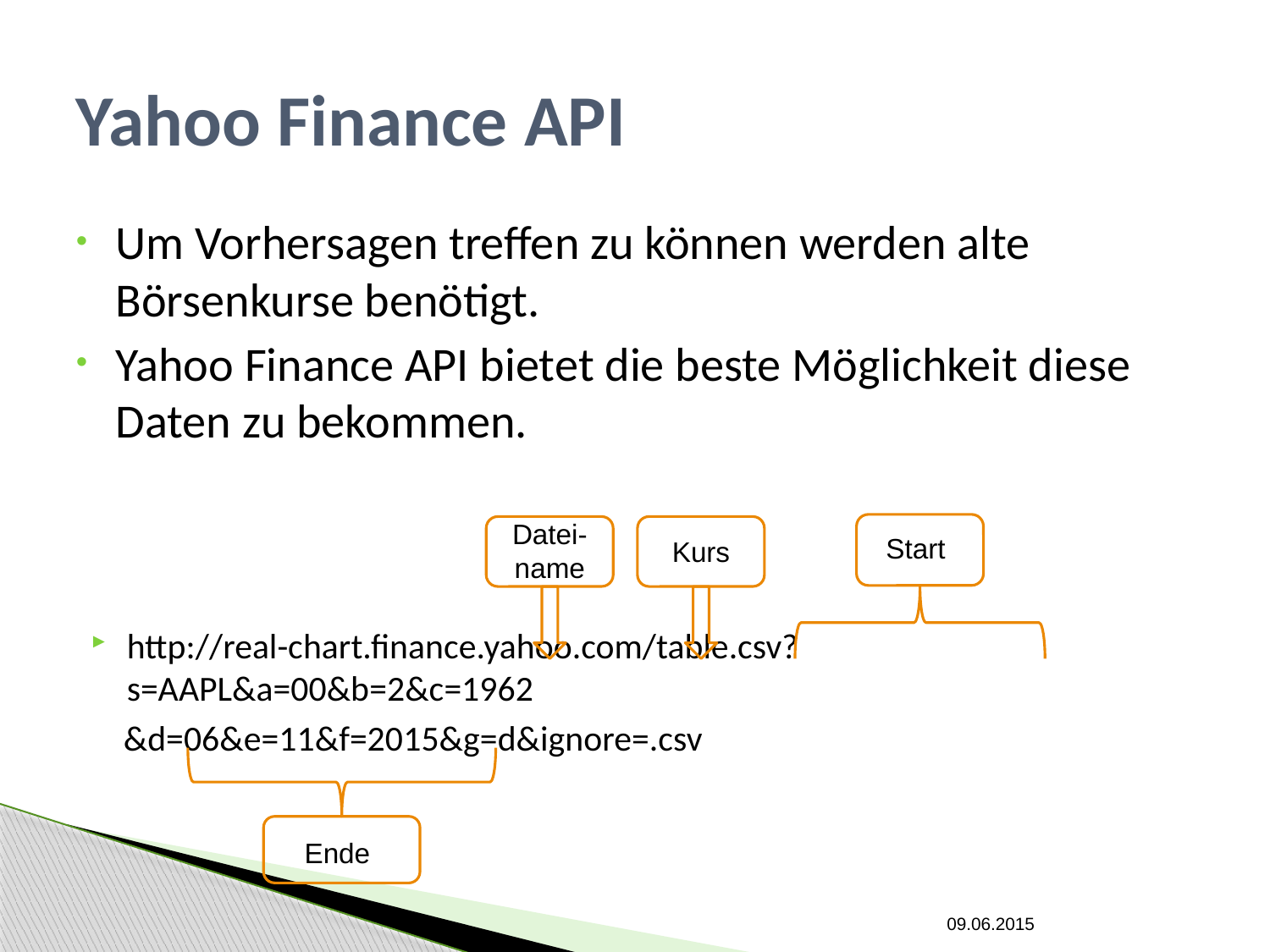

# Yahoo Finance API
Um Vorhersagen treffen zu können werden alte Börsenkurse benötigt.
Yahoo Finance API bietet die beste Möglichkeit diese Daten zu bekommen.

http://real-chart.finance.yahoo.com/table.csv?s=AAPL&a=00&b=2&c=1962
    &d=06&e=11&f=2015&g=d&ignore=.csv

Datei-name

Start

Kurs

Ende
09.06.2015